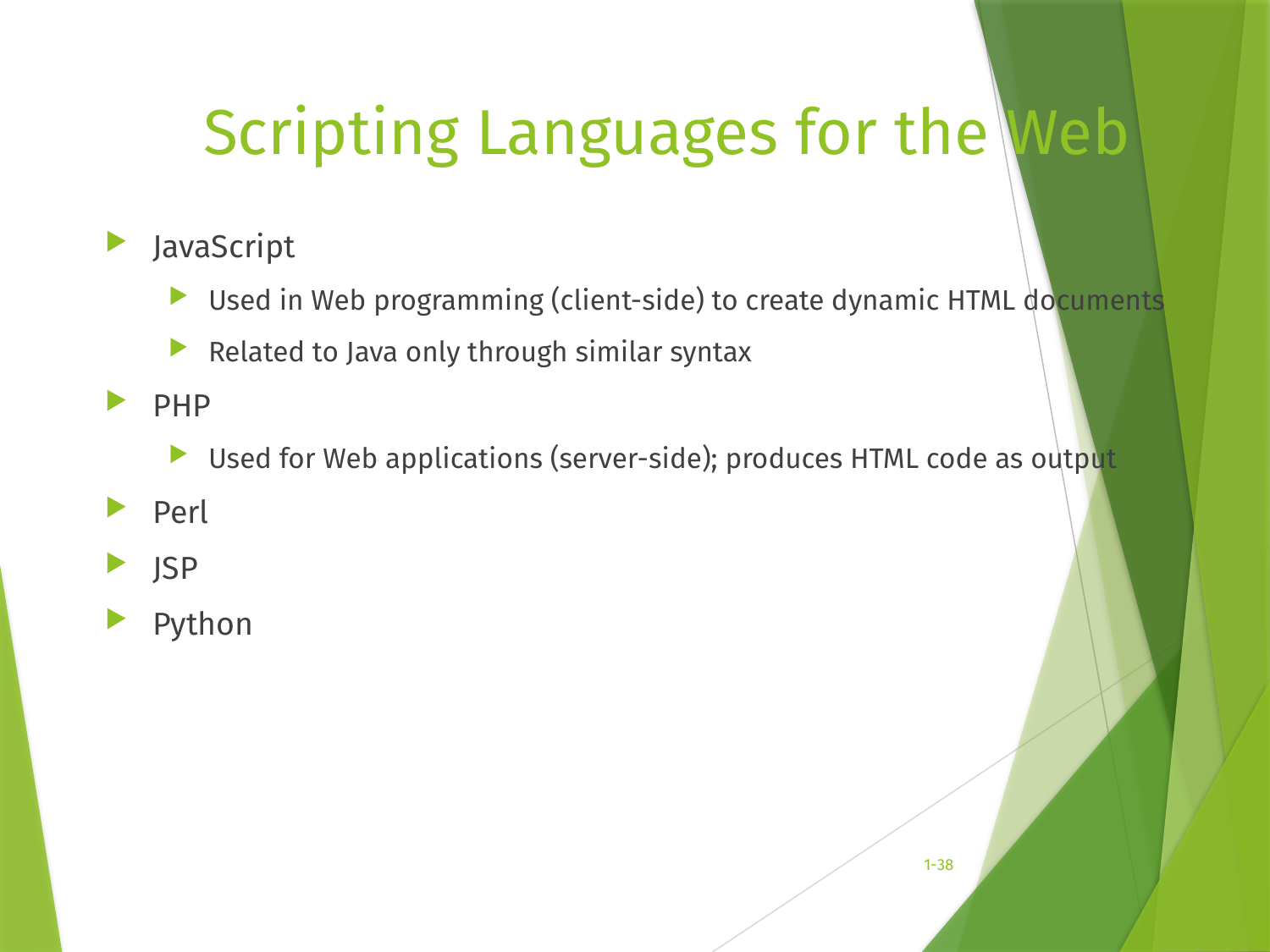

# Scripting Languages for the Web
JavaScript
Used in Web programming (client-side) to create dynamic HTML documents
Related to Java only through similar syntax
PHP
Used for Web applications (server-side); produces HTML code as output
Perl
JSP
Python
1-38